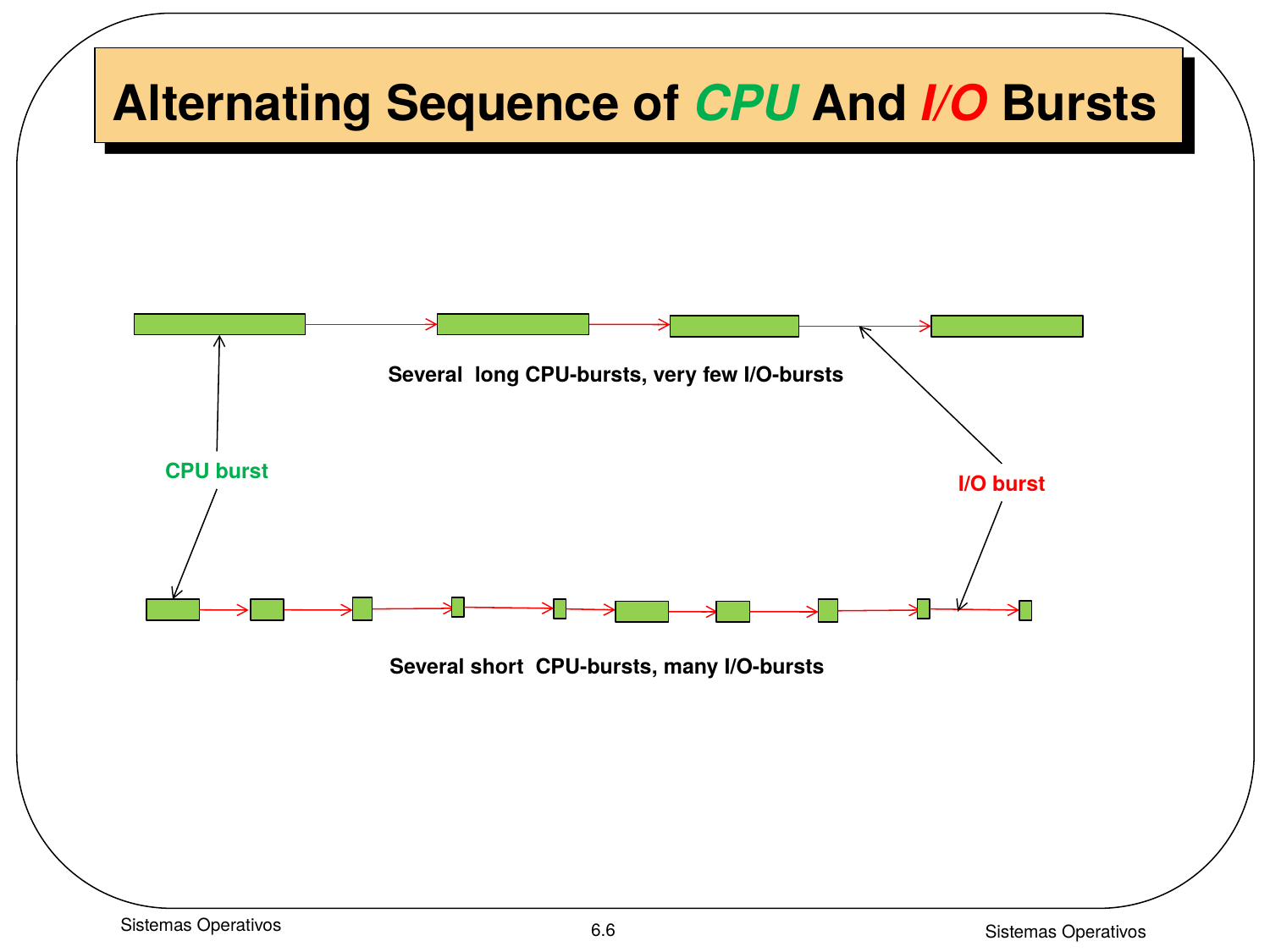

# Alternating Sequence of CPU And I/O Bursts

Several  long CPU-bursts, very few I/O-bursts
CPU burst
I/O burst

Several short  CPU-bursts, many I/O-bursts
Sistemas Operativos